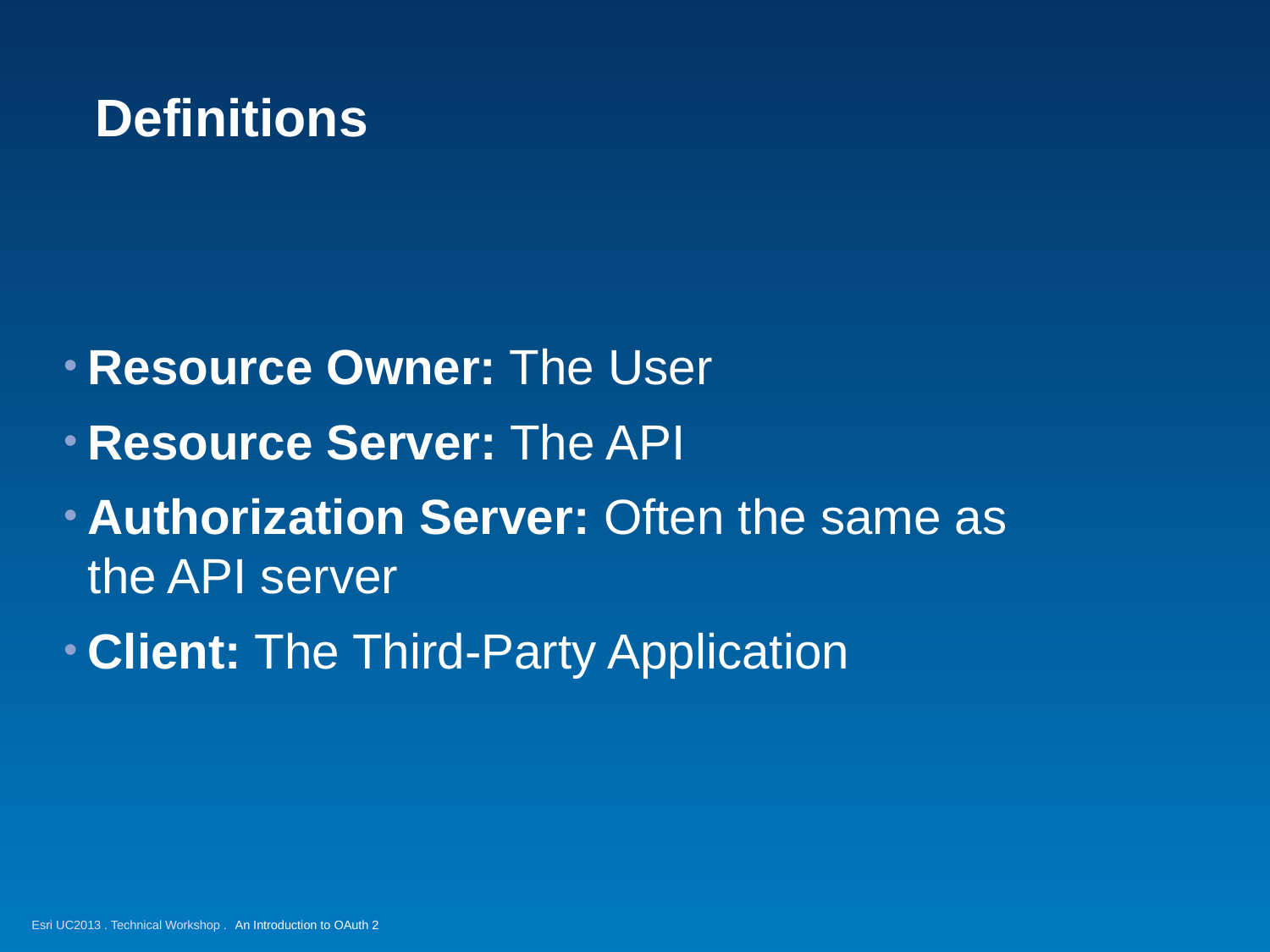

# Definitions
Resource Owner: The User
Resource Server: The API
Authorization Server: Often the same as the API server
Client: The Third-Party Application
An Introduction to OAuth 2